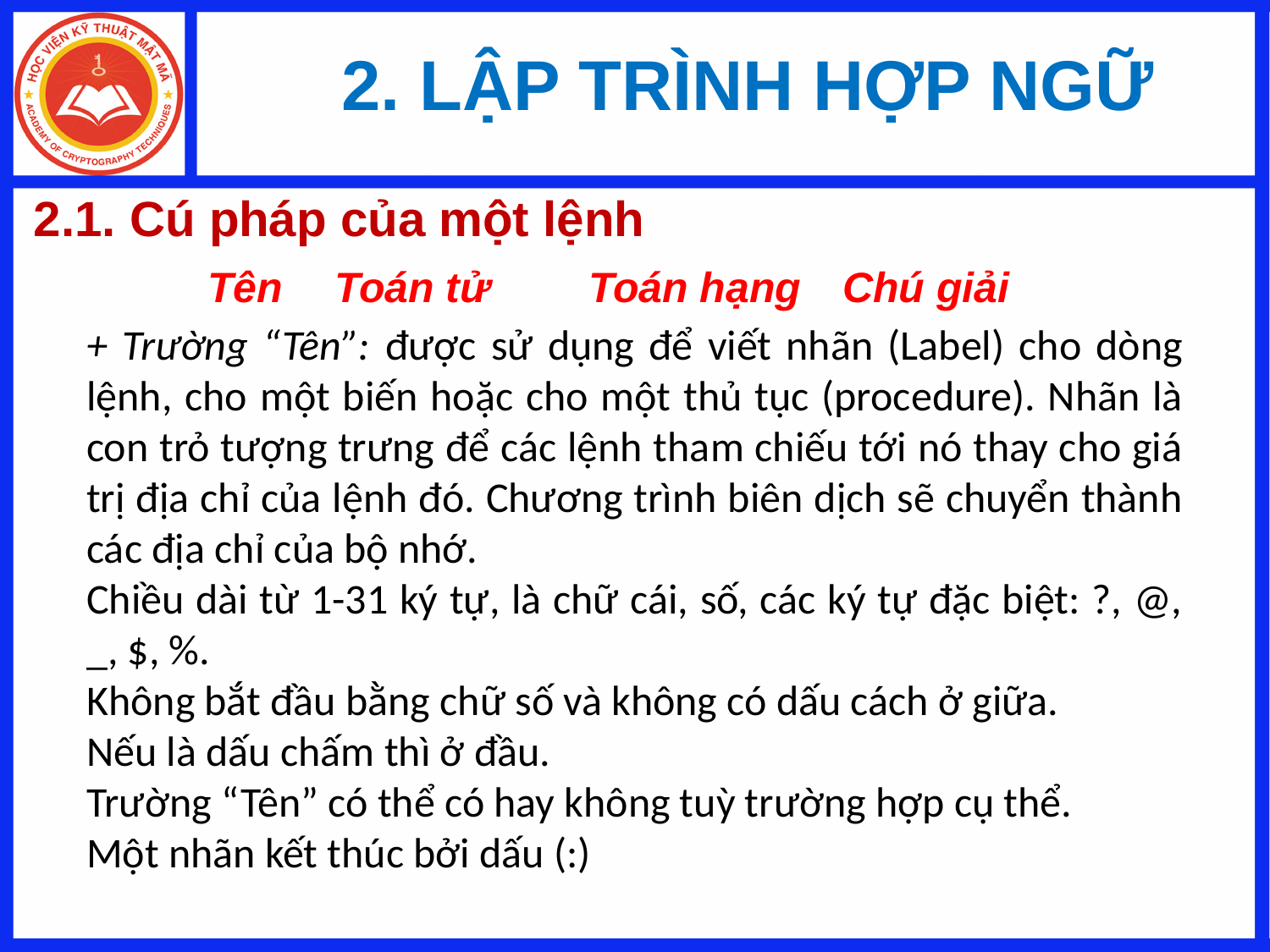

# 2. LẬP TRÌNH HỢP NGỮ
2.1. Cú pháp của một lệnh
Tên	Toán tử	Toán hạng	Chú giải
+ Trường “Tên”: được sử dụng để viết nhãn (Label) cho dòng lệnh, cho một biến hoặc cho một thủ tục (procedure). Nhãn là con trỏ tượng trưng để các lệnh tham chiếu tới nó thay cho giá trị địa chỉ của lệnh đó. Chương trình biên dịch sẽ chuyển thành các địa chỉ của bộ nhớ.
Chiều dài từ 1-31 ký tự, là chữ cái, số, các ký tự đặc biệt: ?, @, _, $, %.
Không bắt đầu bằng chữ số và không có dấu cách ở giữa.
Nếu là dấu chấm thì ở đầu.
Trường “Tên” có thể có hay không tuỳ trường hợp cụ thể.
Một nhãn kết thúc bởi dấu (:)